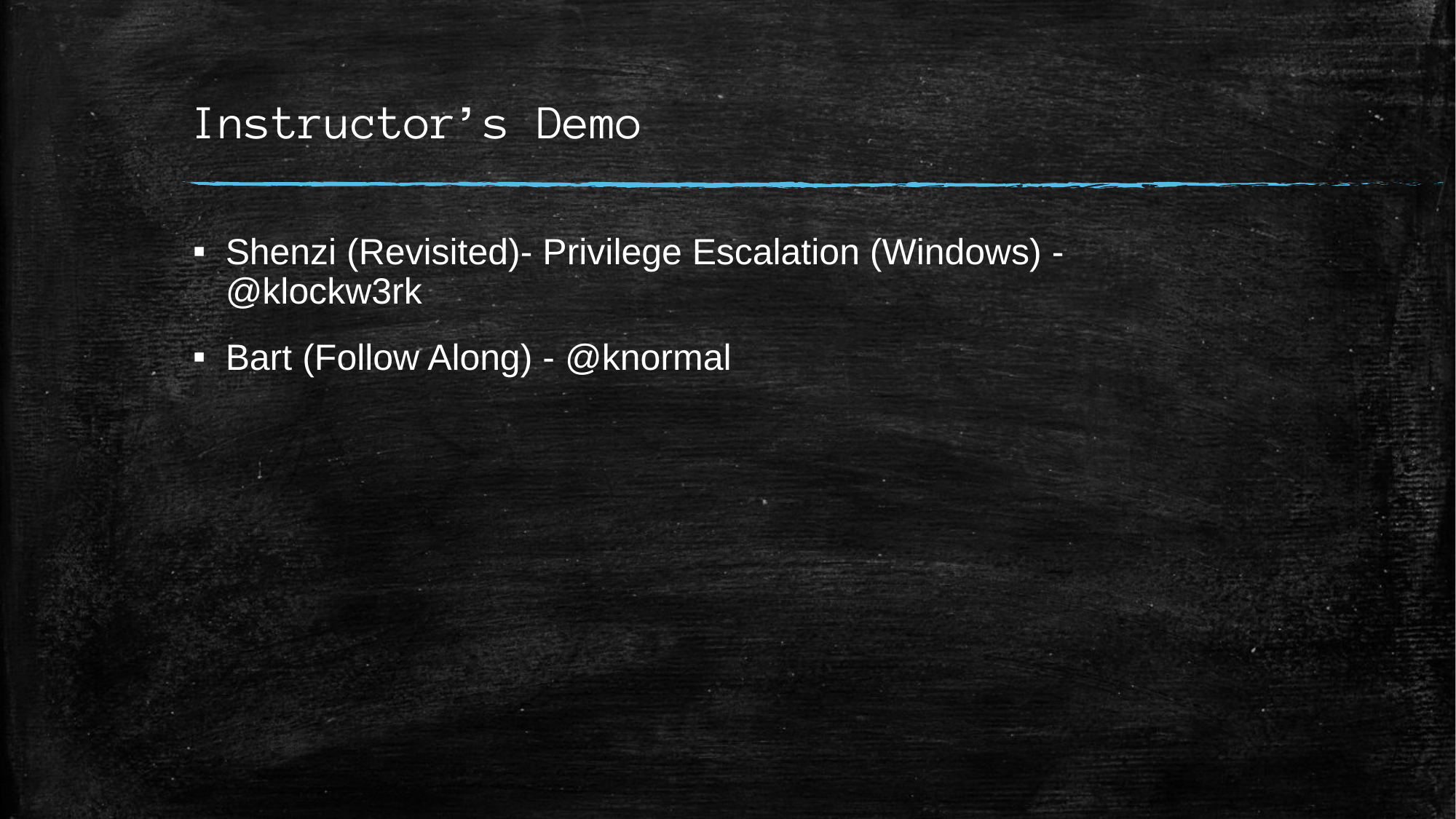

# Instructor’s Demo
Shenzi (Revisited)- Privilege Escalation (Windows) - @klockw3rk
Bart (Follow Along) - @knormal